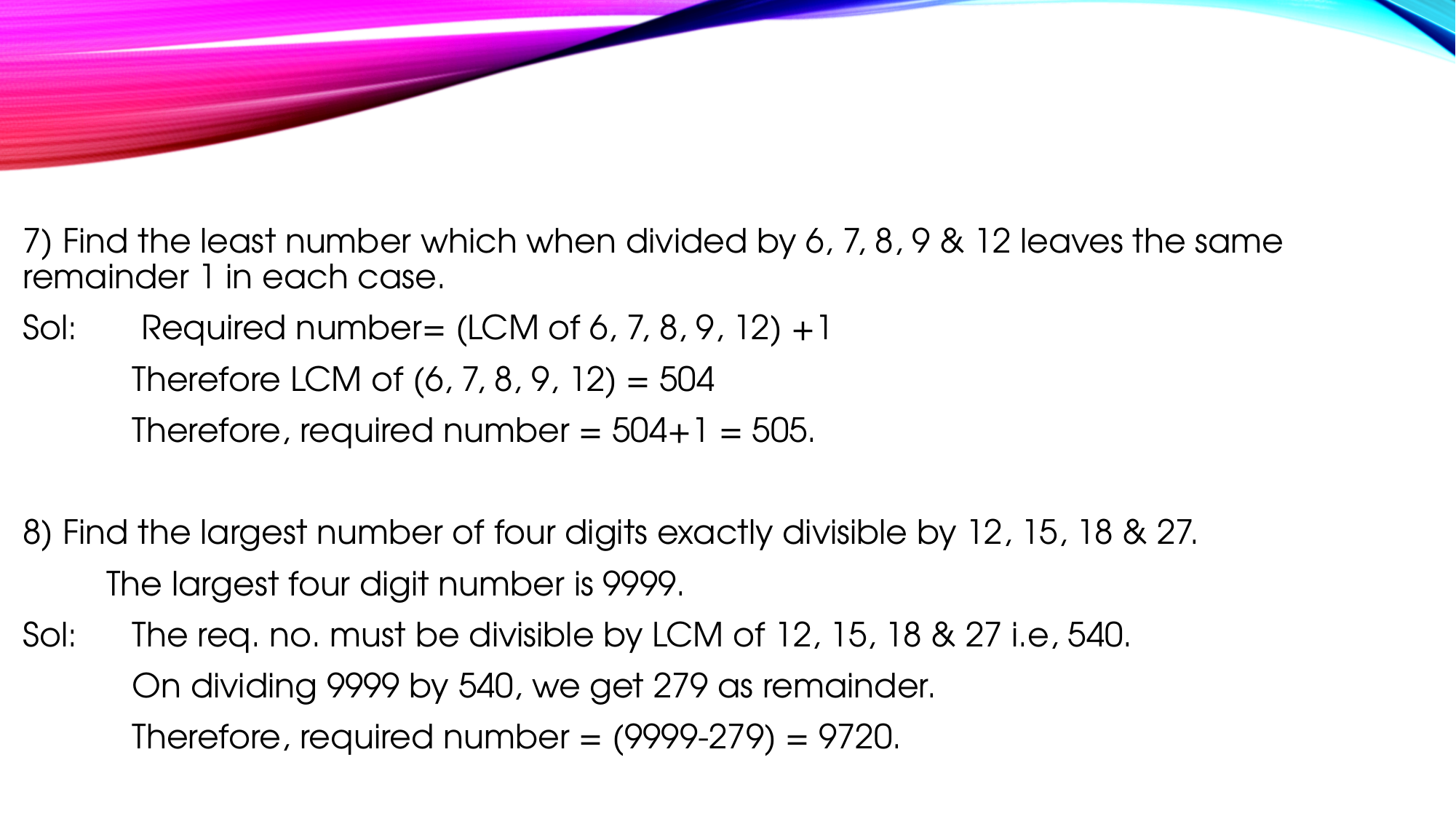

7) Find the least number which when divided by 6, 7, 8, 9 & 12 leaves the same remainder 1 in each case.
Sol:	 Required number= (LCM of 6, 7, 8, 9, 12) +1
 	Therefore LCM of (6, 7, 8, 9, 12) = 504
	Therefore, required number = 504+1 = 505.

8) Find the largest number of four digits exactly divisible by 12, 15, 18 & 27.
         The largest four digit number is 9999.
Sol: 	The req. no. must be divisible by LCM of 12, 15, 18 & 27 i.e, 540.
	On dividing 9999 by 540, we get 279 as remainder.
	Therefore, required number = (9999-279) = 9720.